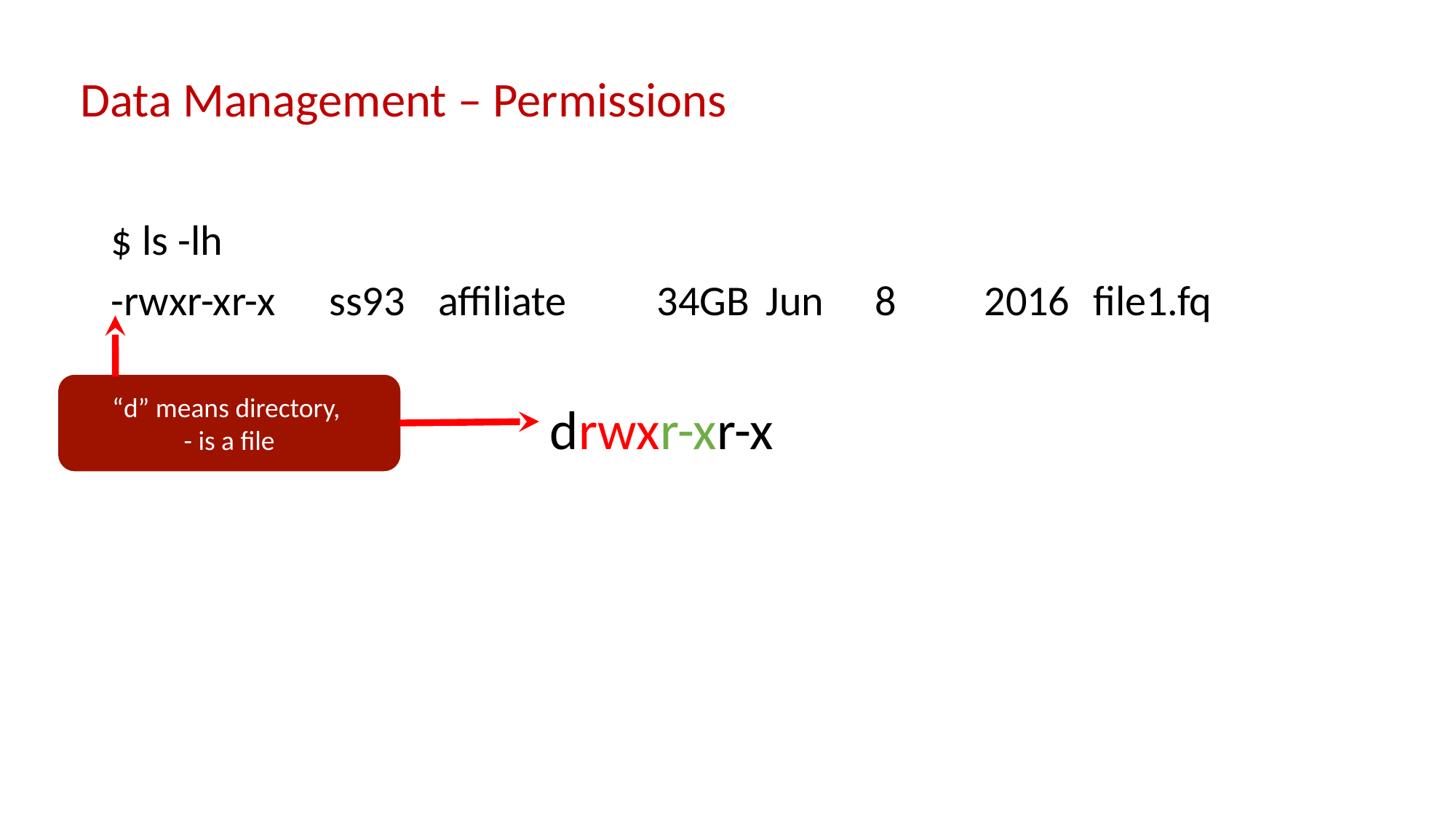

# Data Management – Permissions

				drwxr-xr-x

$ ls -lh
-rwxr-xr-x	ss93	affiliate	34GB	Jun	8	2016	file1.fq

“d” means directory,
- is a file